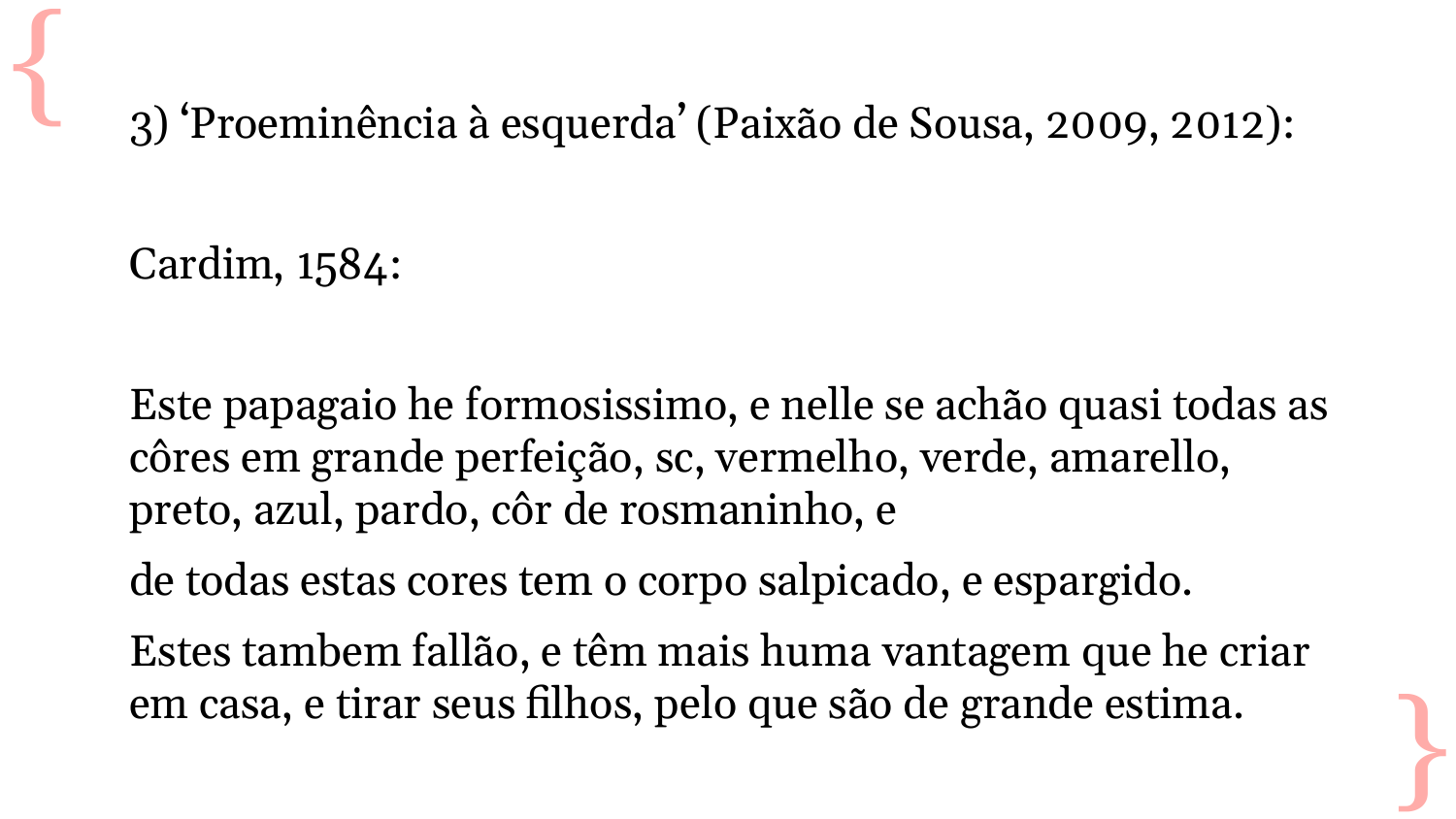

3) ‘Proeminência à esquerda’ (Paixão de Sousa, 2009, 2012):

Cardim, 1584:

Este papagaio he formosissimo, e nelle se achão quasi todas as côres em grande perfeição, sc, vermelho, verde, amarello, preto, azul, pardo, côr de rosmaninho, e
de todas estas cores tem o corpo salpicado, e espargido.
Estes tambem fallão, e têm mais huma vantagem que he criar em casa, e tirar seus filhos, pelo que são de grande estima.